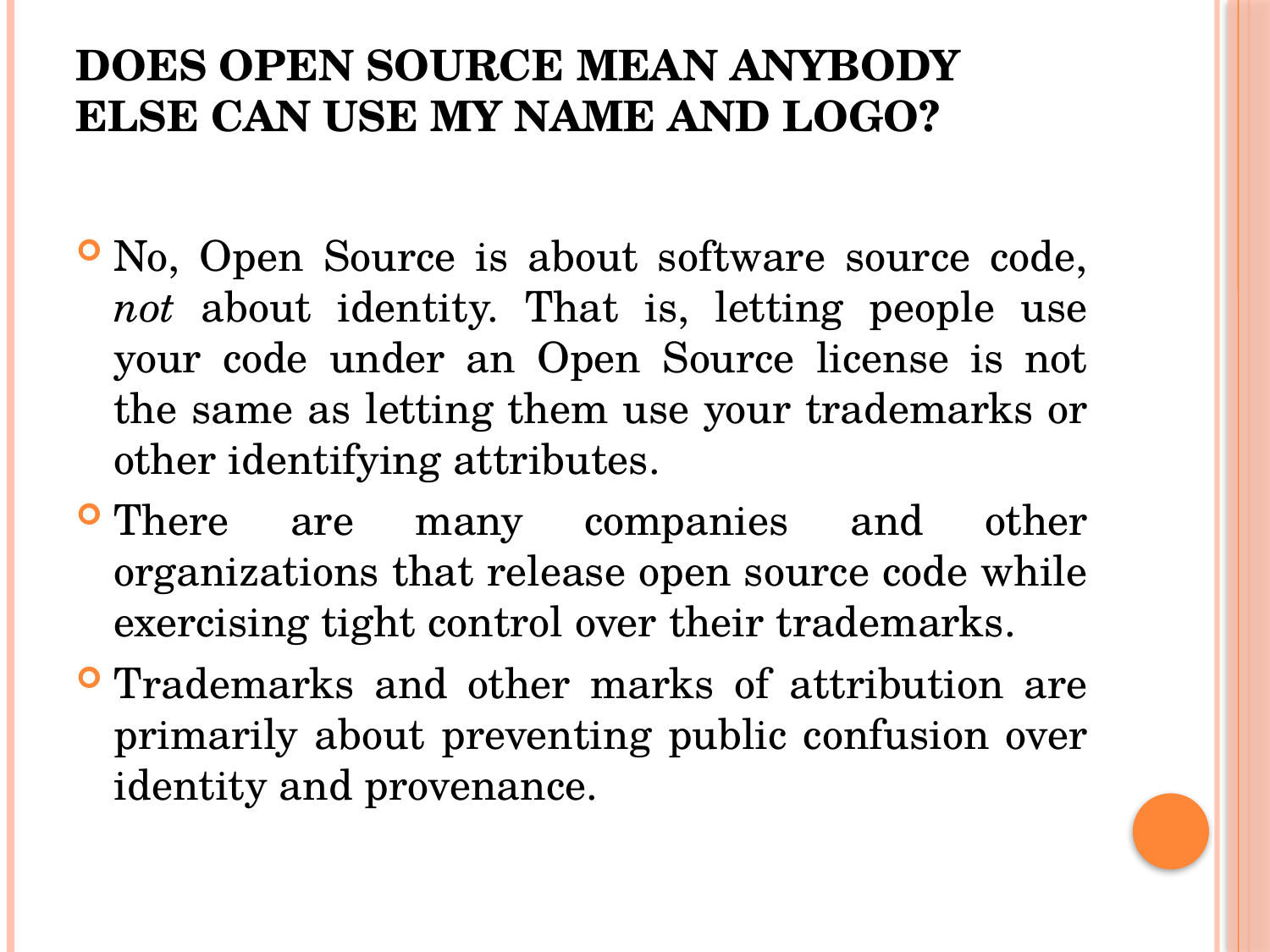

# Does Open Source mean anybody else can use my name and logo?
No, Open Source is about software source code, not about identity. That is, letting people use your code under an Open Source license is not the same as letting them use your trademarks or other identifying attributes.
There are many companies and other organizations that release open source code while exercising tight control over their trademarks.
Trademarks and other marks of attribution are primarily about preventing public confusion over identity and provenance.